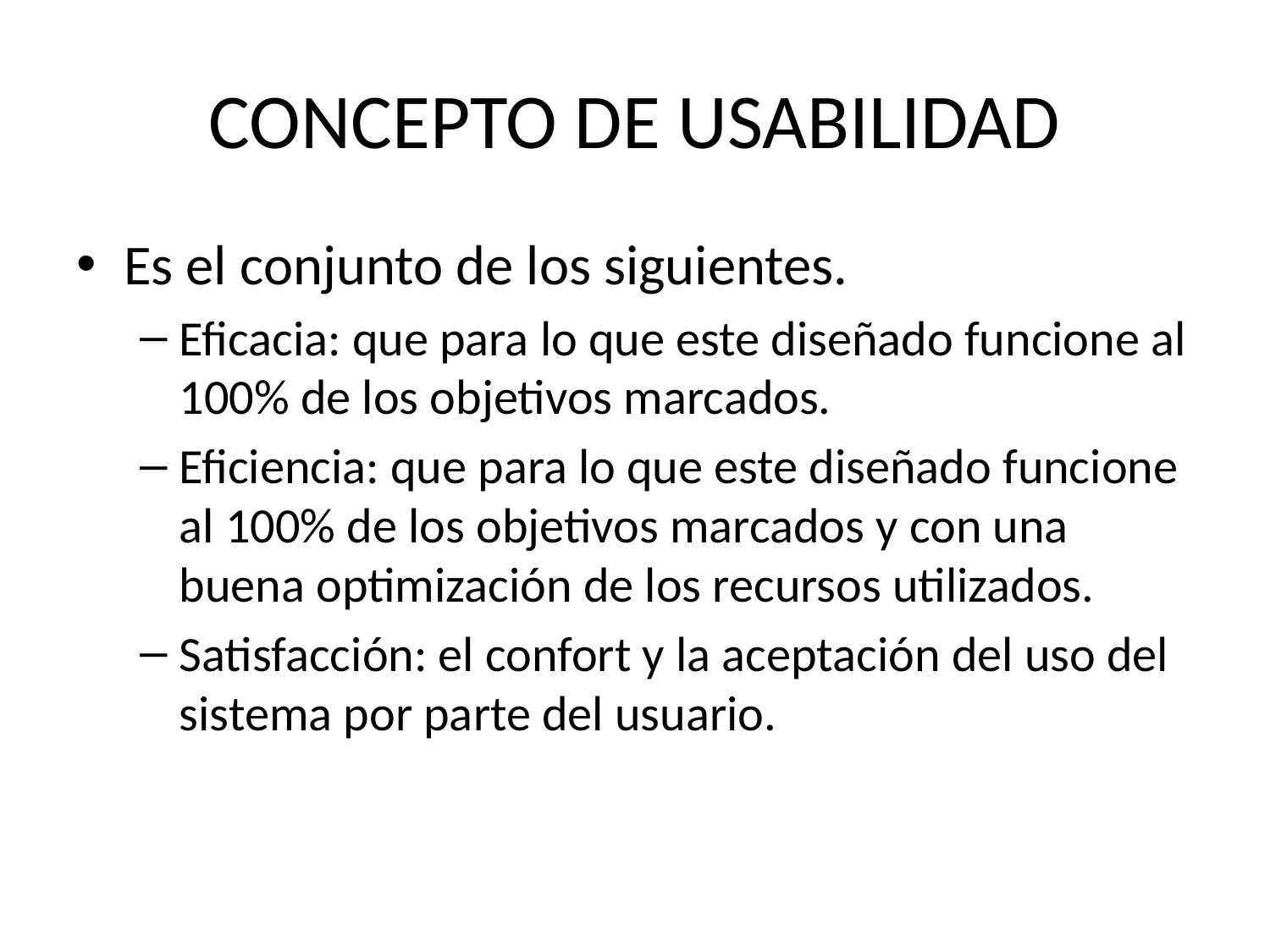

# CONCEPTO DE USABILIDAD
Es el conjunto de los siguientes.
Eficacia: que para lo que este diseñado funcione al 100% de los objetivos marcados.
Eficiencia: que para lo que este diseñado funcione al 100% de los objetivos marcados y con una buena optimización de los recursos utilizados.
Satisfacción: el confort y la aceptación del uso del sistema por parte del usuario.